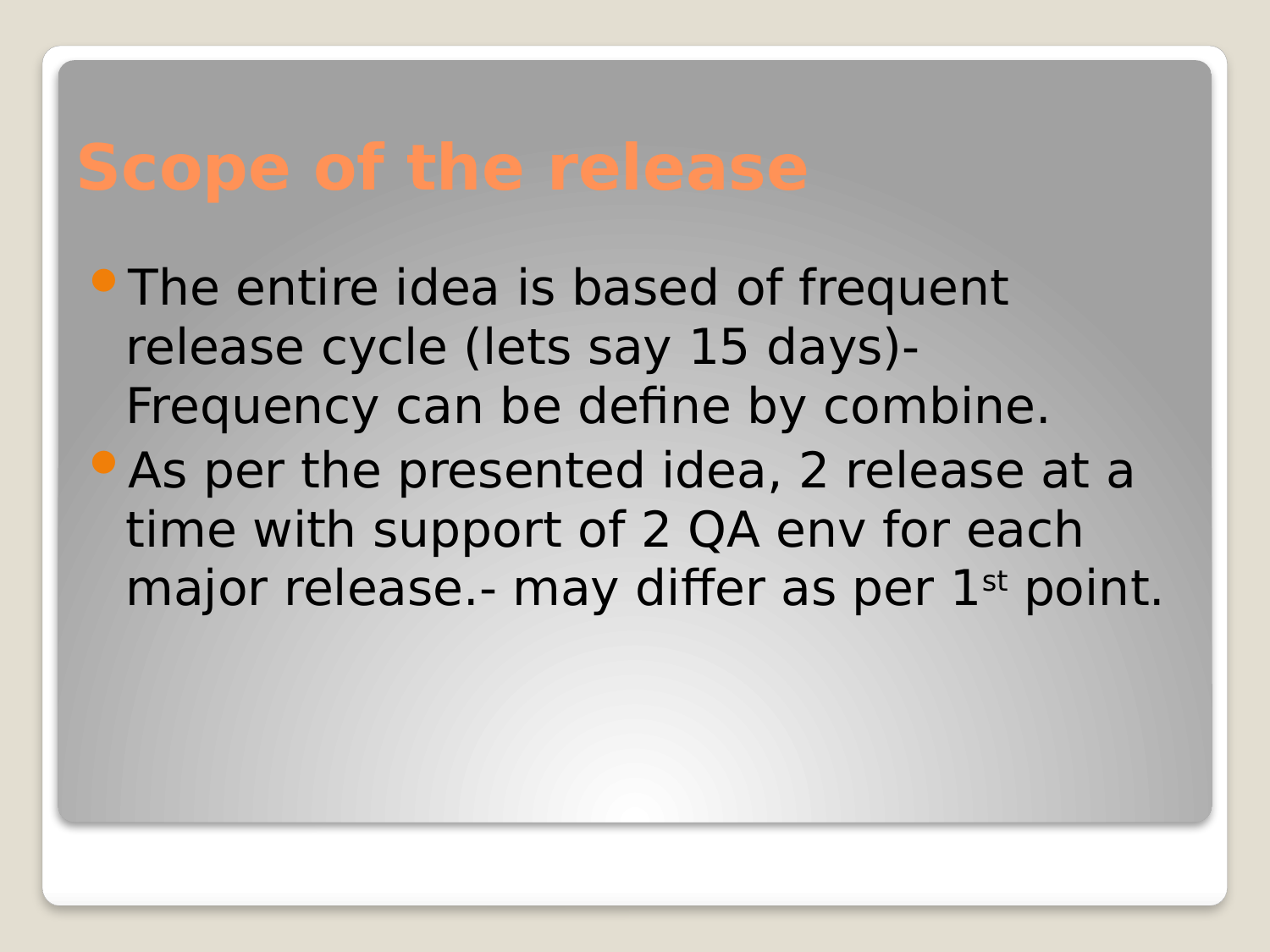

# Scope of the release
The entire idea is based of frequent release cycle (lets say 15 days)- Frequency can be define by combine.
As per the presented idea, 2 release at a time with support of 2 QA env for each major release.- may differ as per 1st point.